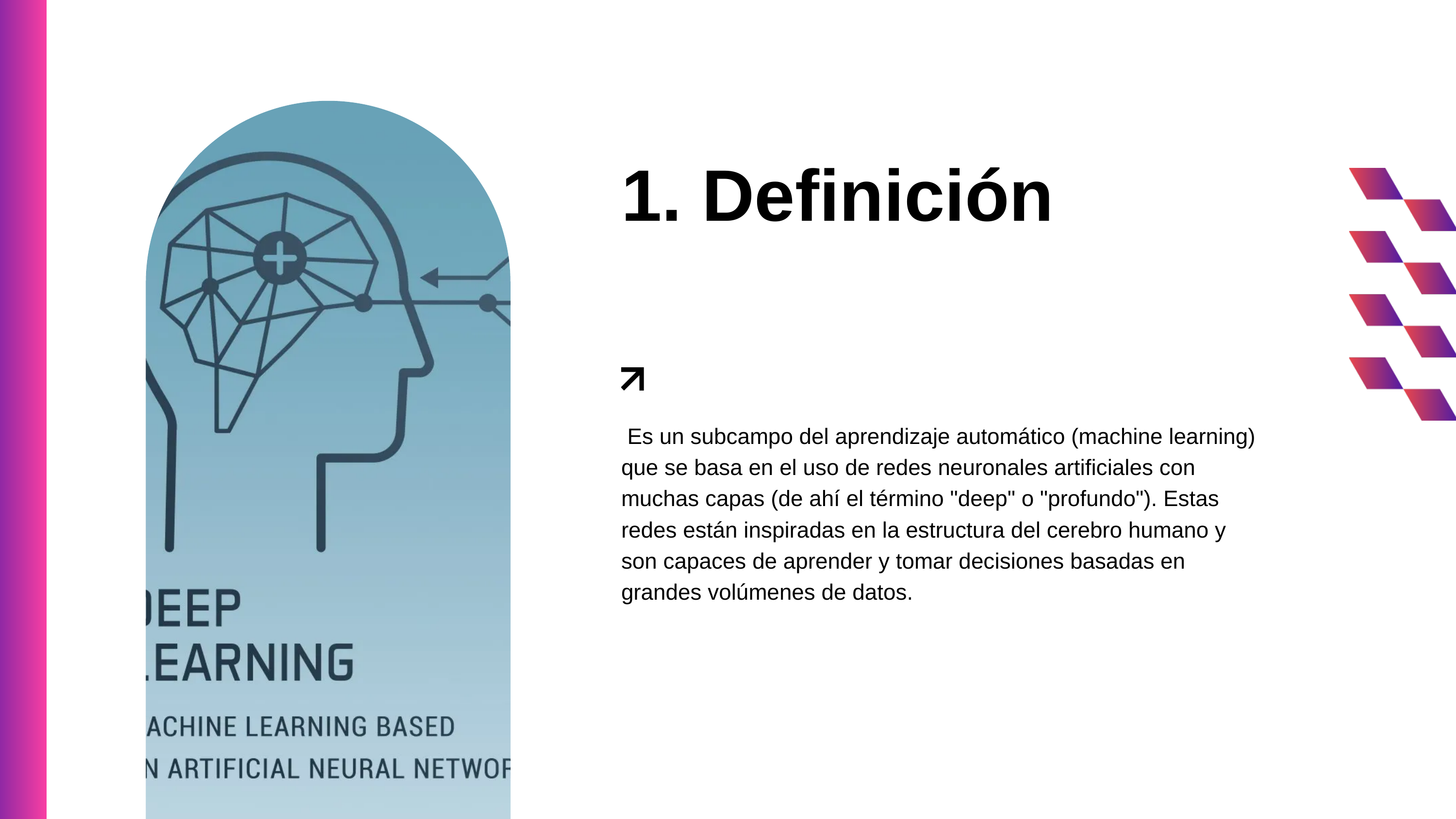

1. Definición

 Es un subcampo del aprendizaje automático (machine learning) que se basa en el uso de redes neuronales artificiales con muchas capas (de ahí el término "deep" o "profundo"). Estas redes están inspiradas en la estructura del cerebro humano y son capaces de aprender y tomar decisiones basadas en grandes volúmenes de datos.